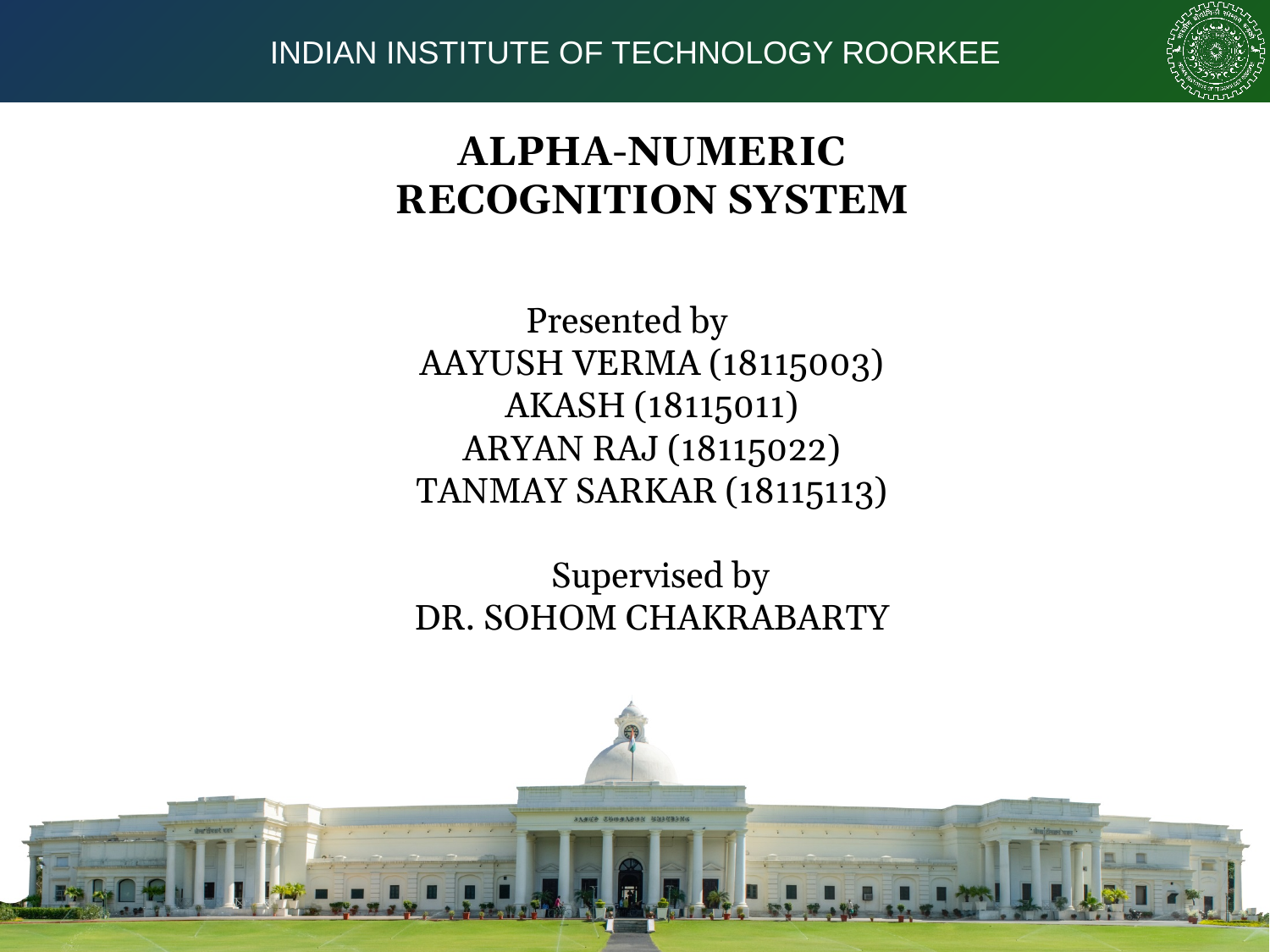

ALPHA-NUMERIC
RECOGNITION SYSTEM

                                         Presented by
AAYUSH VERMA (18115003)
AKASH (18115011)
ARYAN RAJ (18115022)
TANMAY SARKAR (18115113)

  Supervised by
DR. SOHOM CHAKRABARTY